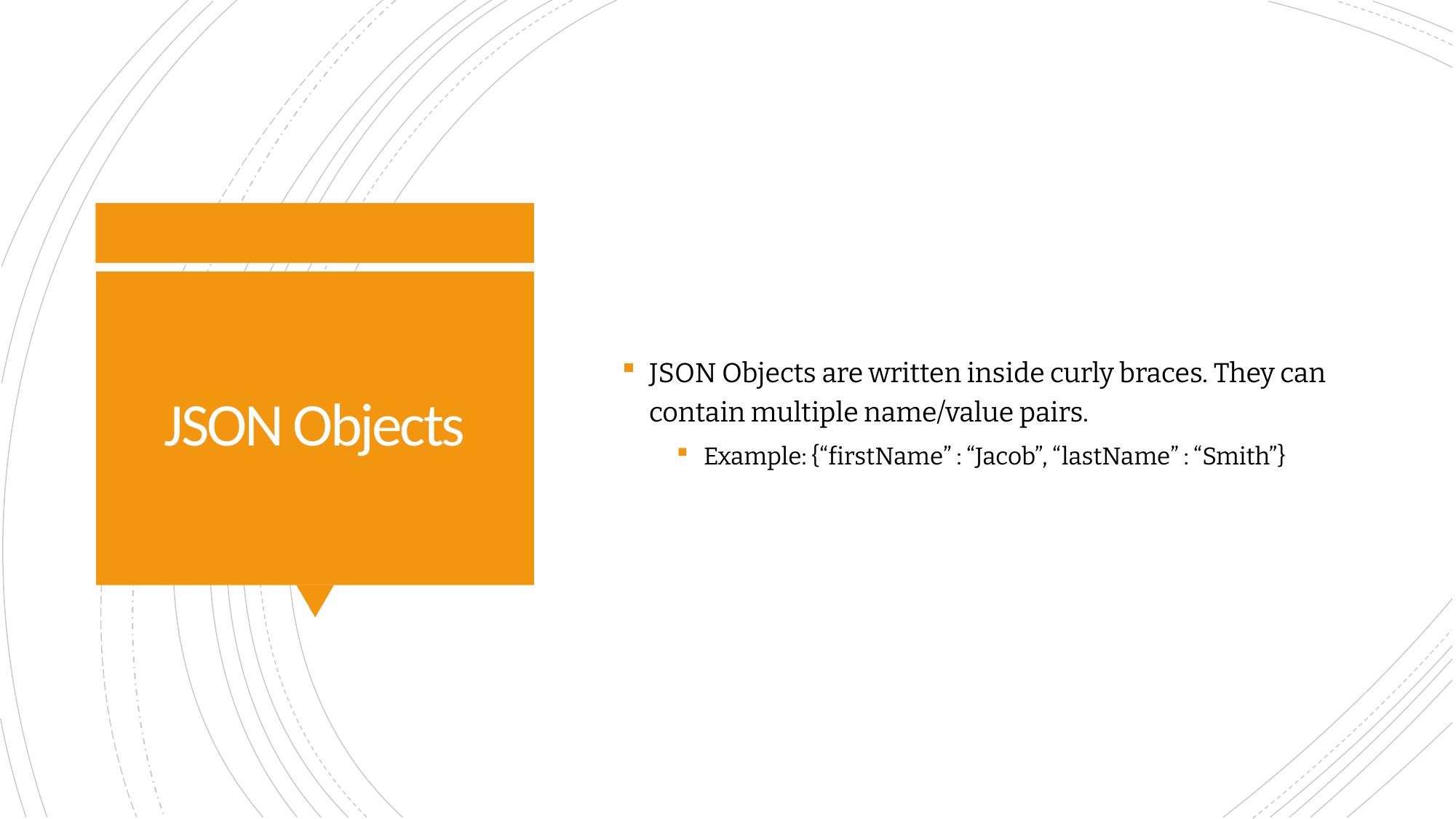

JSON Objects are written inside curly braces. They can contain multiple name/value pairs.
Example: {“firstName” : “Jacob”, “lastName” : “Smith”}
# JSON Objects